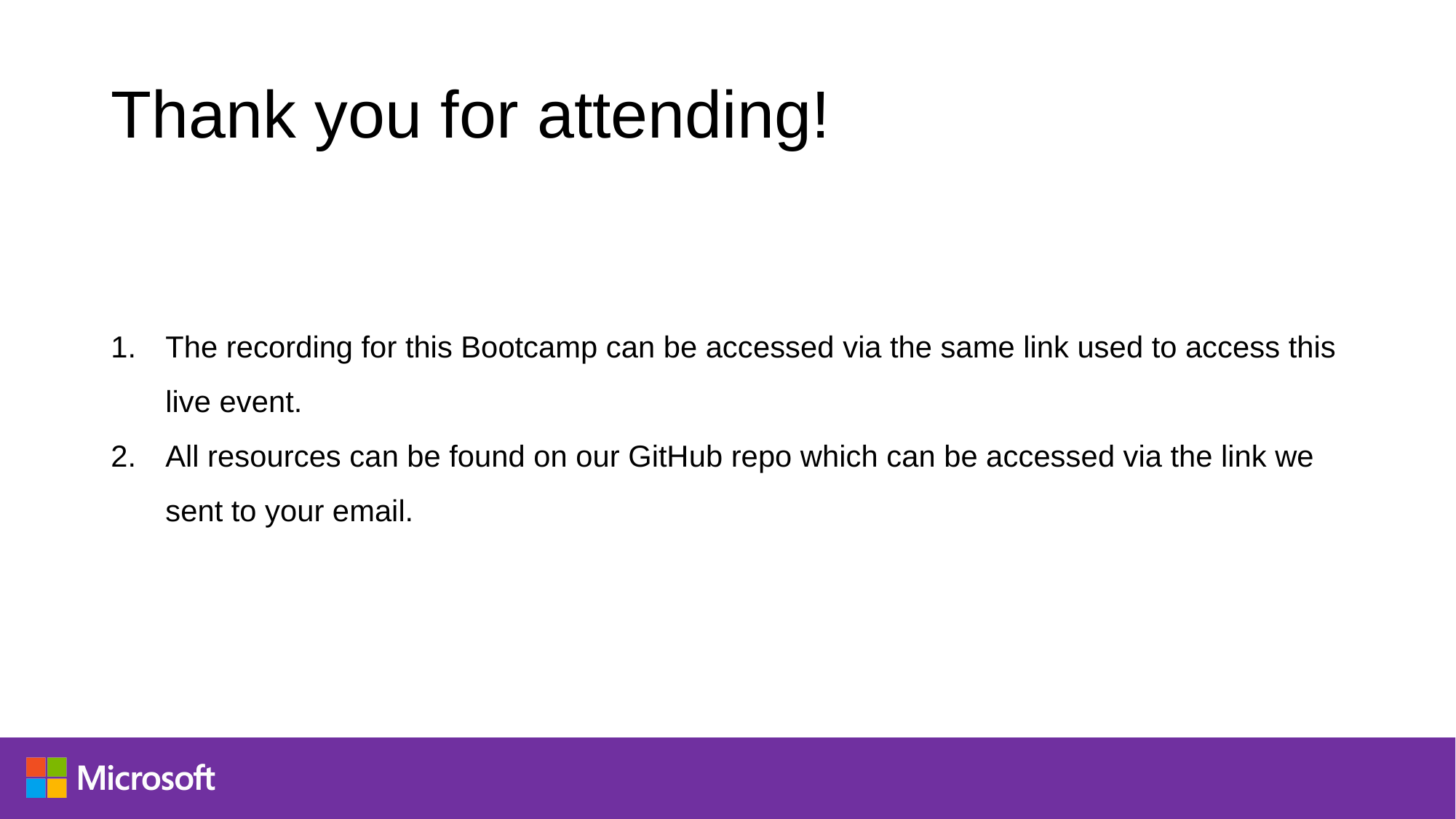

# Thank you for attending!
The recording for this Bootcamp can be accessed via the same link used to access this live event.
All resources can be found on our GitHub repo which can be accessed via the link we sent to your email.